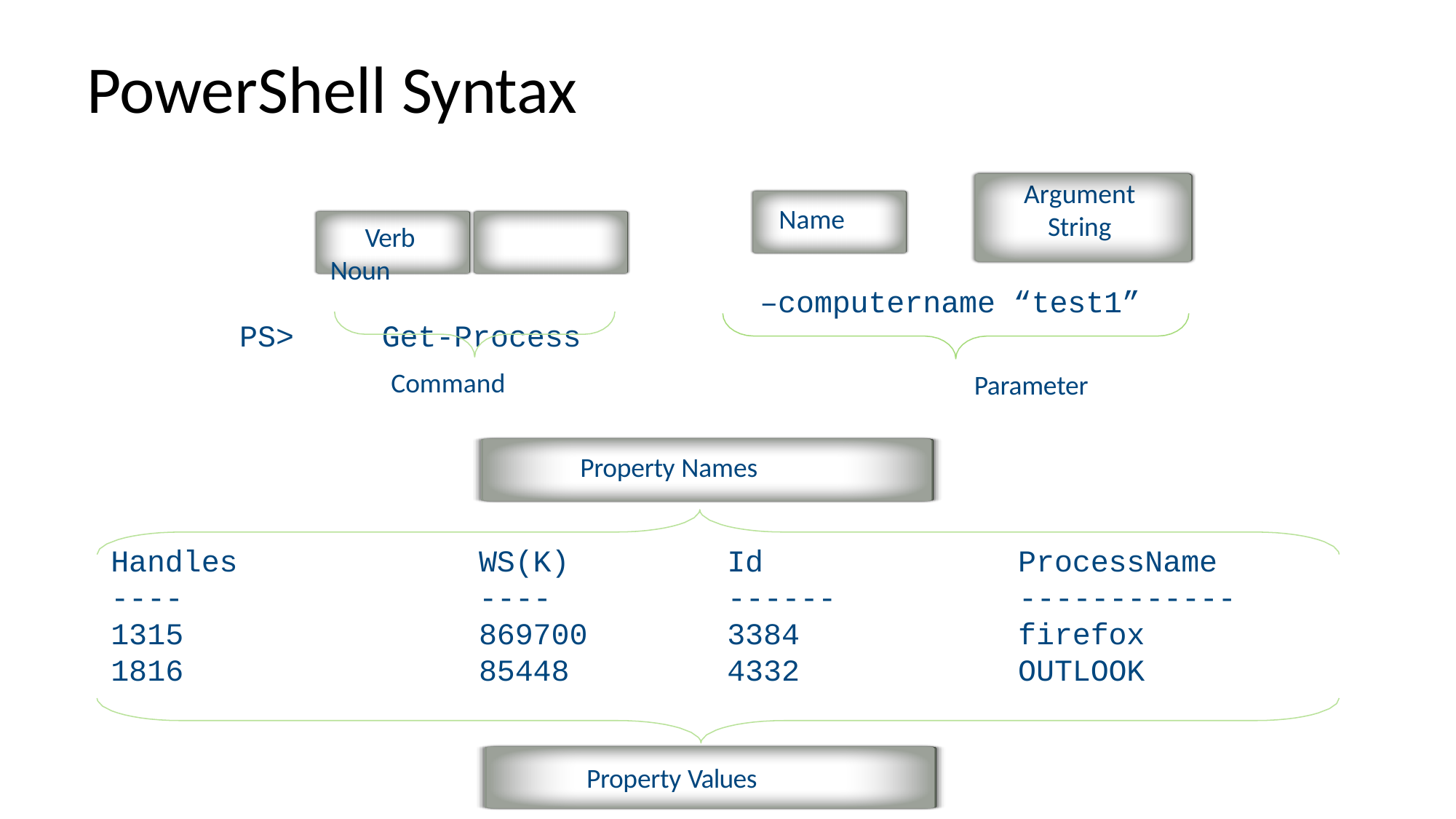

# PowerShell Syntax

Argument
String

Name

      Verb	            Noun

PS>     Get-Process
  –computername “test1”

Parameter

Command

Property Names

| Handles | WS(K) | Id | ProcessName |
| --- | --- | --- | --- |
| ---- | ---- | ------ | ------------ |
| 1315 | 869700 | 3384 | firefox |
| 1816 | 85448 | 4332 | OUTLOOK |

Property Values